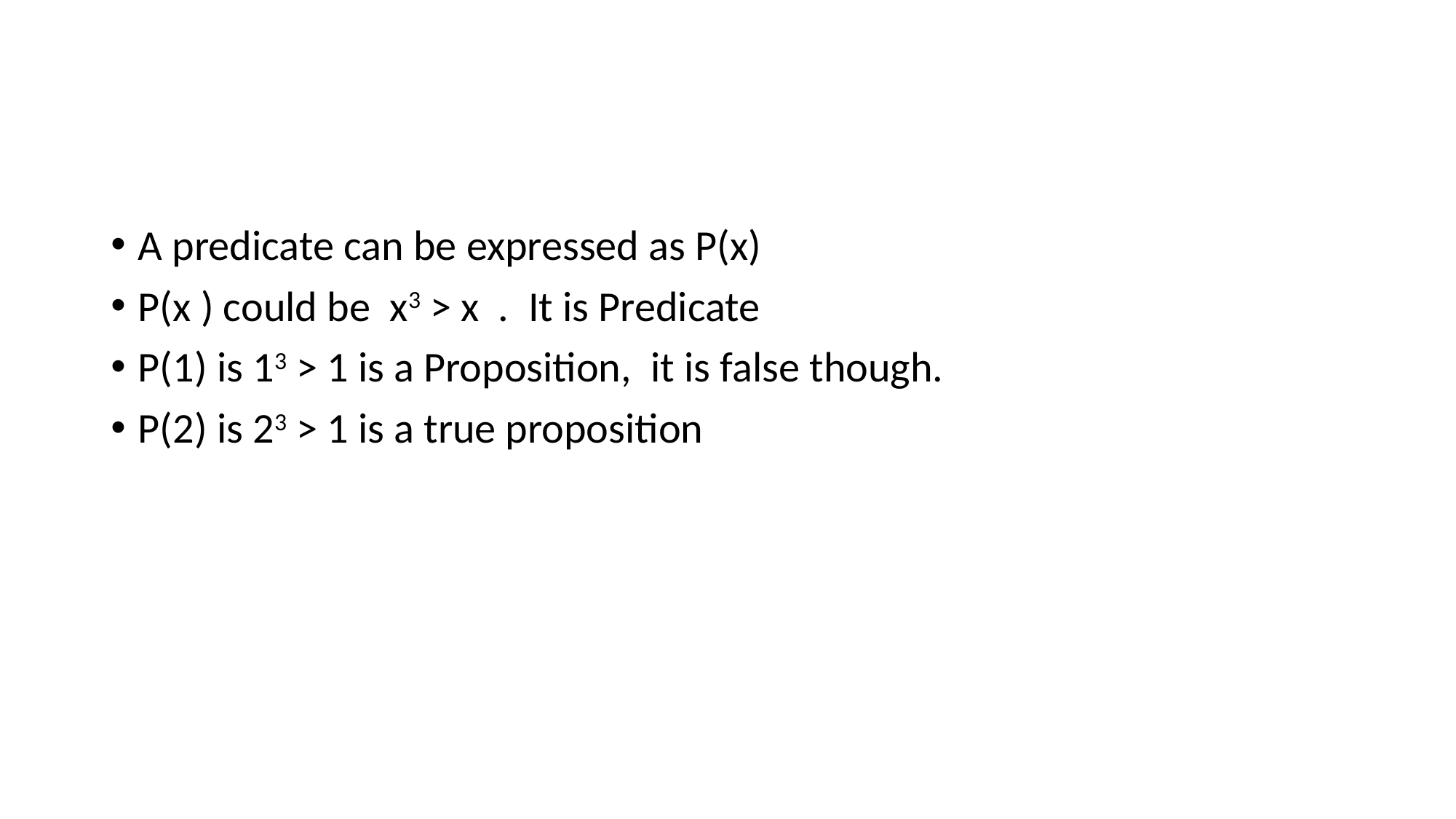

#
A predicate can be expressed as P(x)
P(x ) could be  x3 > x  .  It is Predicate
P(1) is 13 > 1 is a Proposition,  it is false though.
P(2) is 23 > 1 is a true proposition